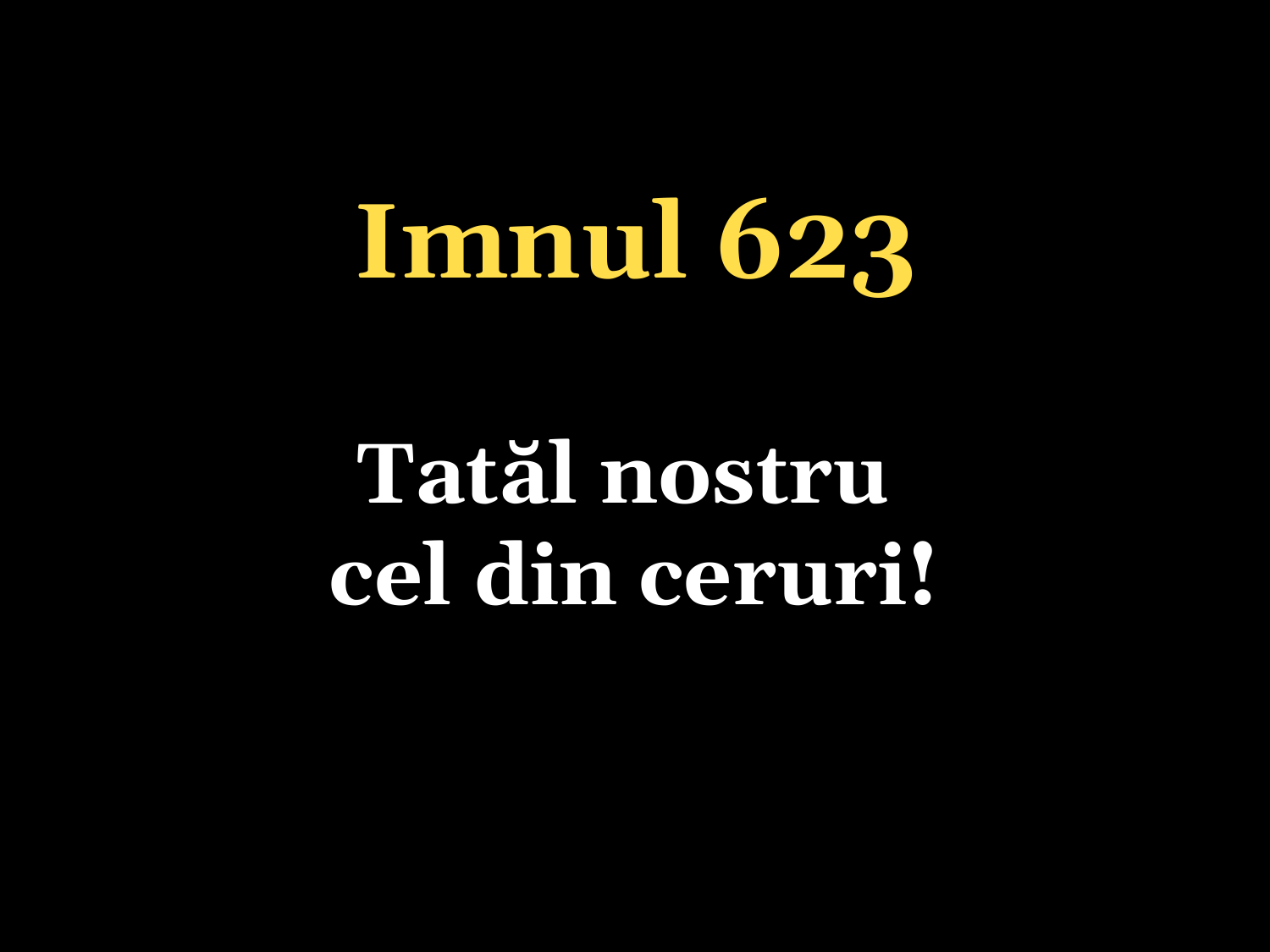

Imnul 623
Tatăl nostru
cel din ceruri!